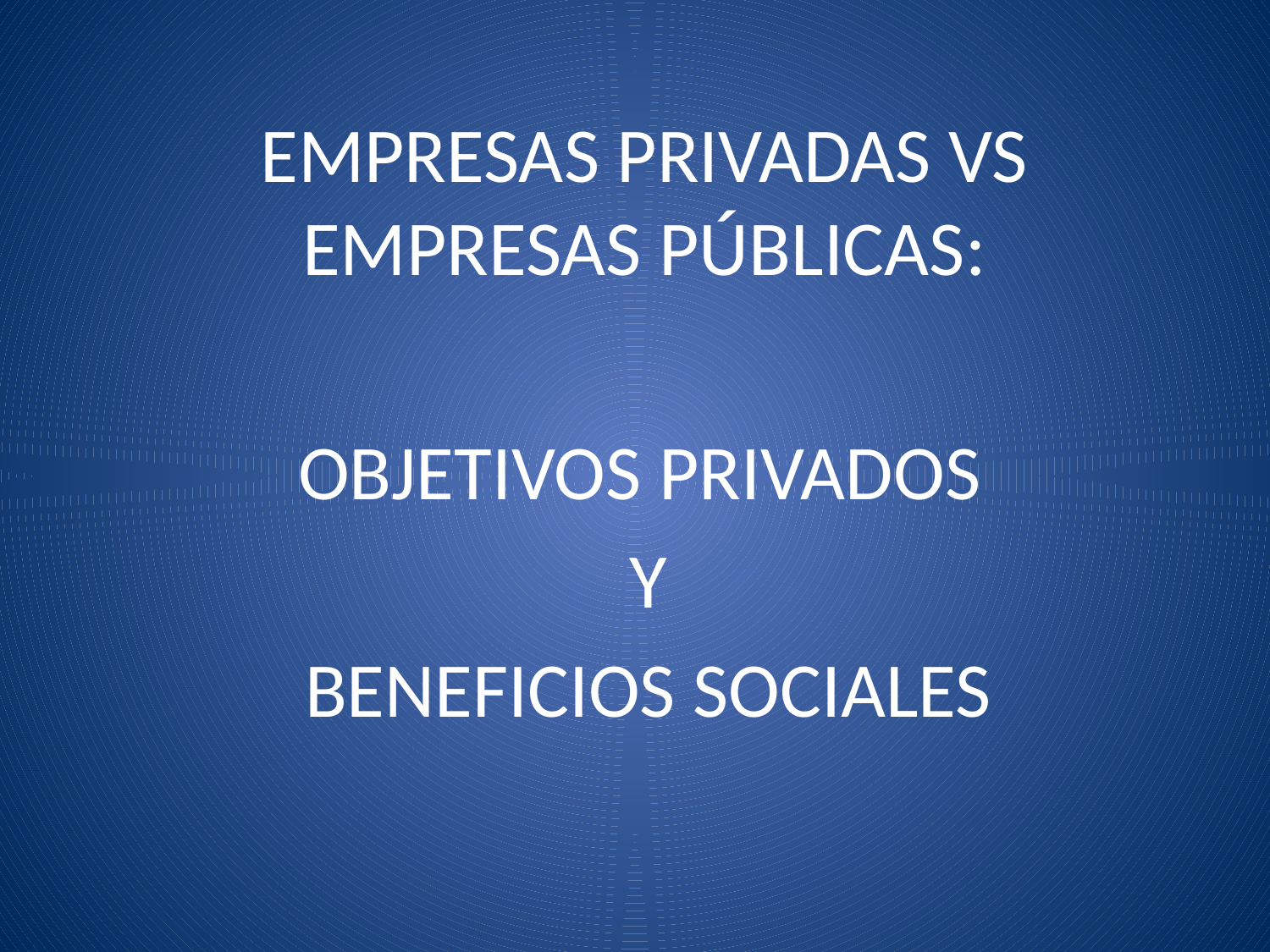

# EMPRESAS PRIVADAS VS EMPRESAS PÚBLICAS:
OBJETIVOS PRIVADOS
 Y
 BENEFICIOS SOCIALES